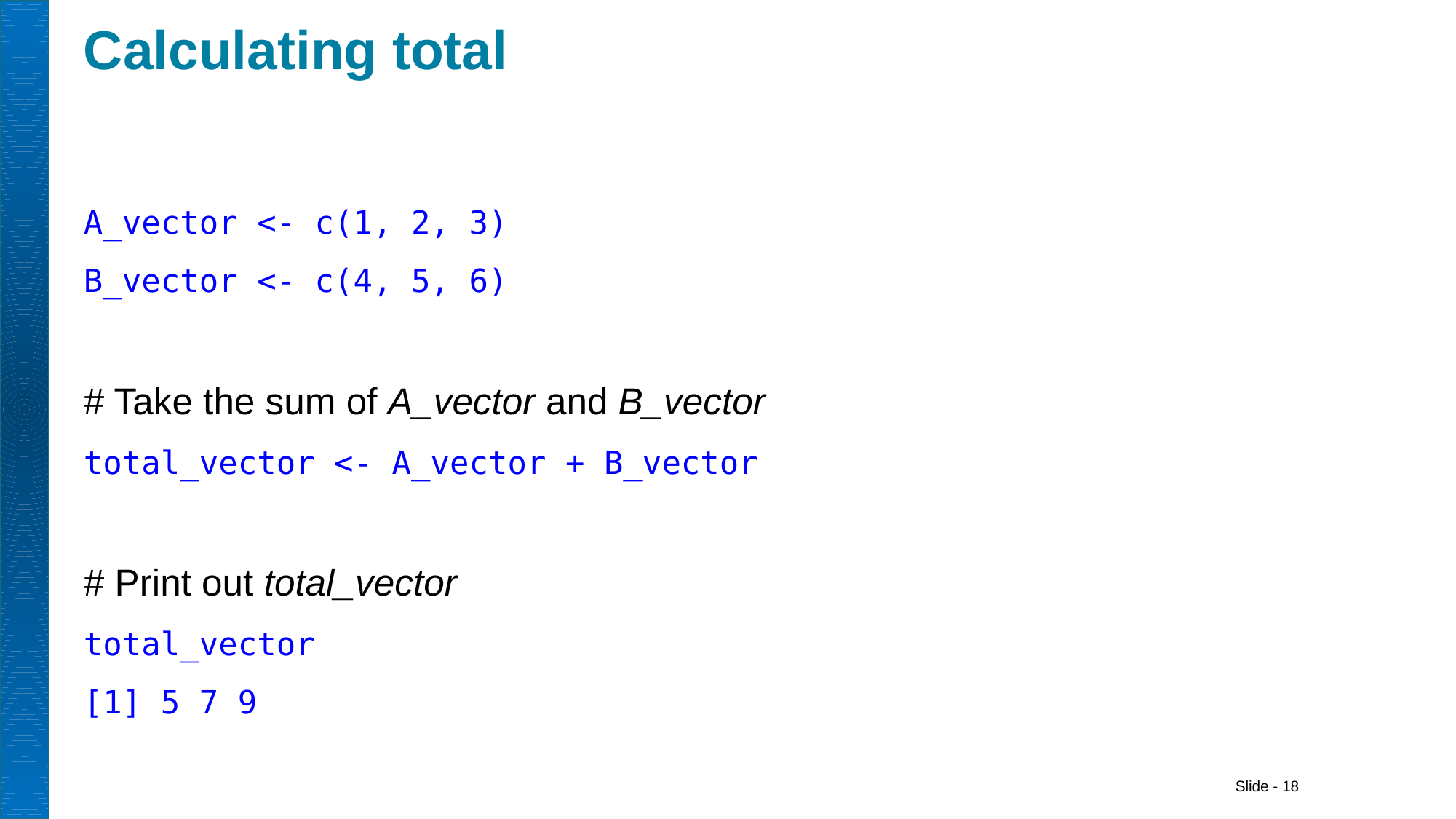

# Calculating total
A_vector <- c(1, 2, 3)
B_vector <- c(4, 5, 6)

# Take the sum of A_vector and B_vector
total_vector <- A_vector + B_vector

# Print out total_vector
total_vector
[1] 5 7 9